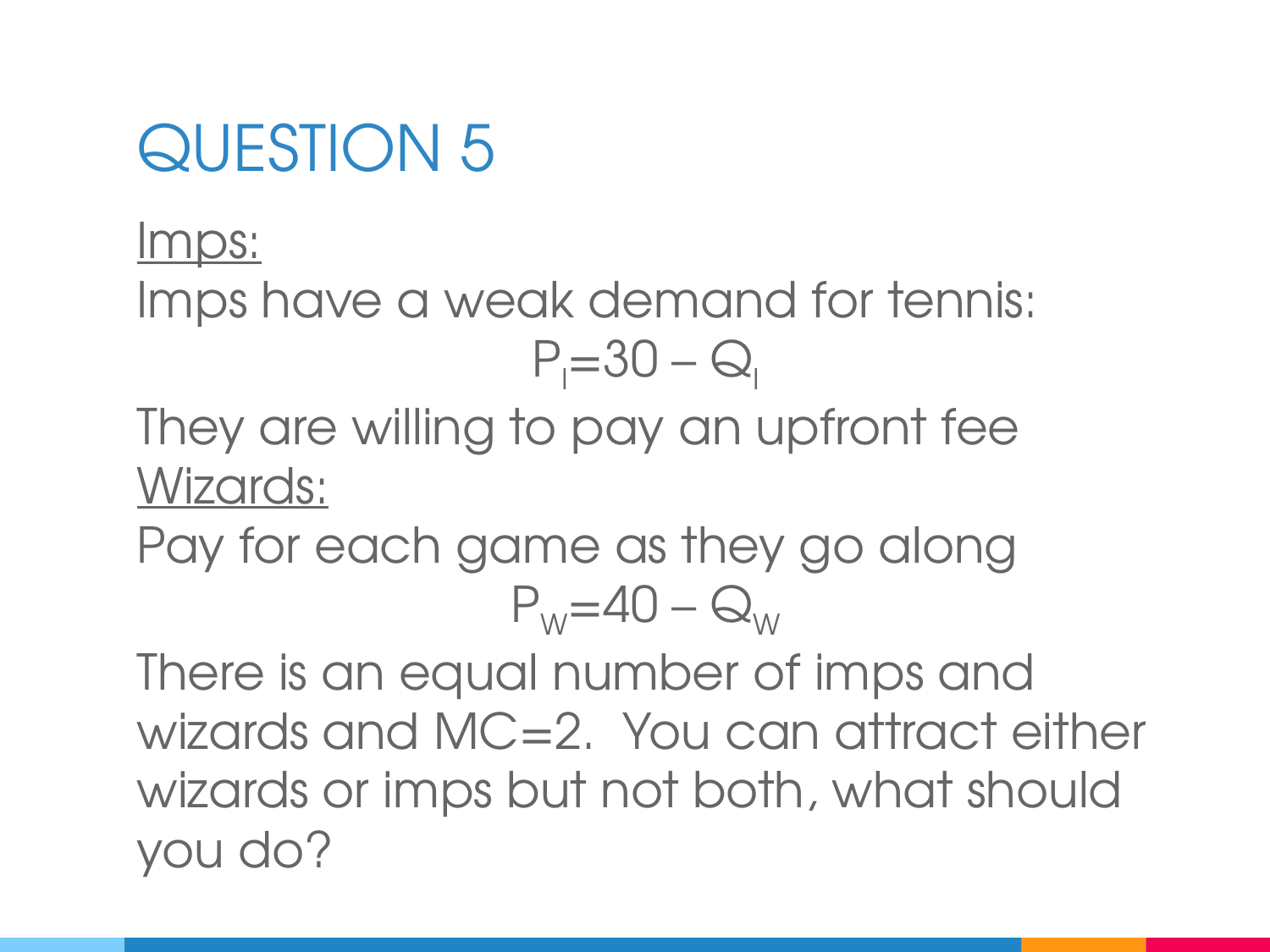

# QUESTION 5
Imps:
Imps have a weak demand for tennis:
PI=30 – QI
They are willing to pay an upfront fee
Wizards:
Pay for each game as they go along
PW=40 – QW
There is an equal number of imps and wizards and MC=2.  You can attract either wizards or imps but not both, what should you do?